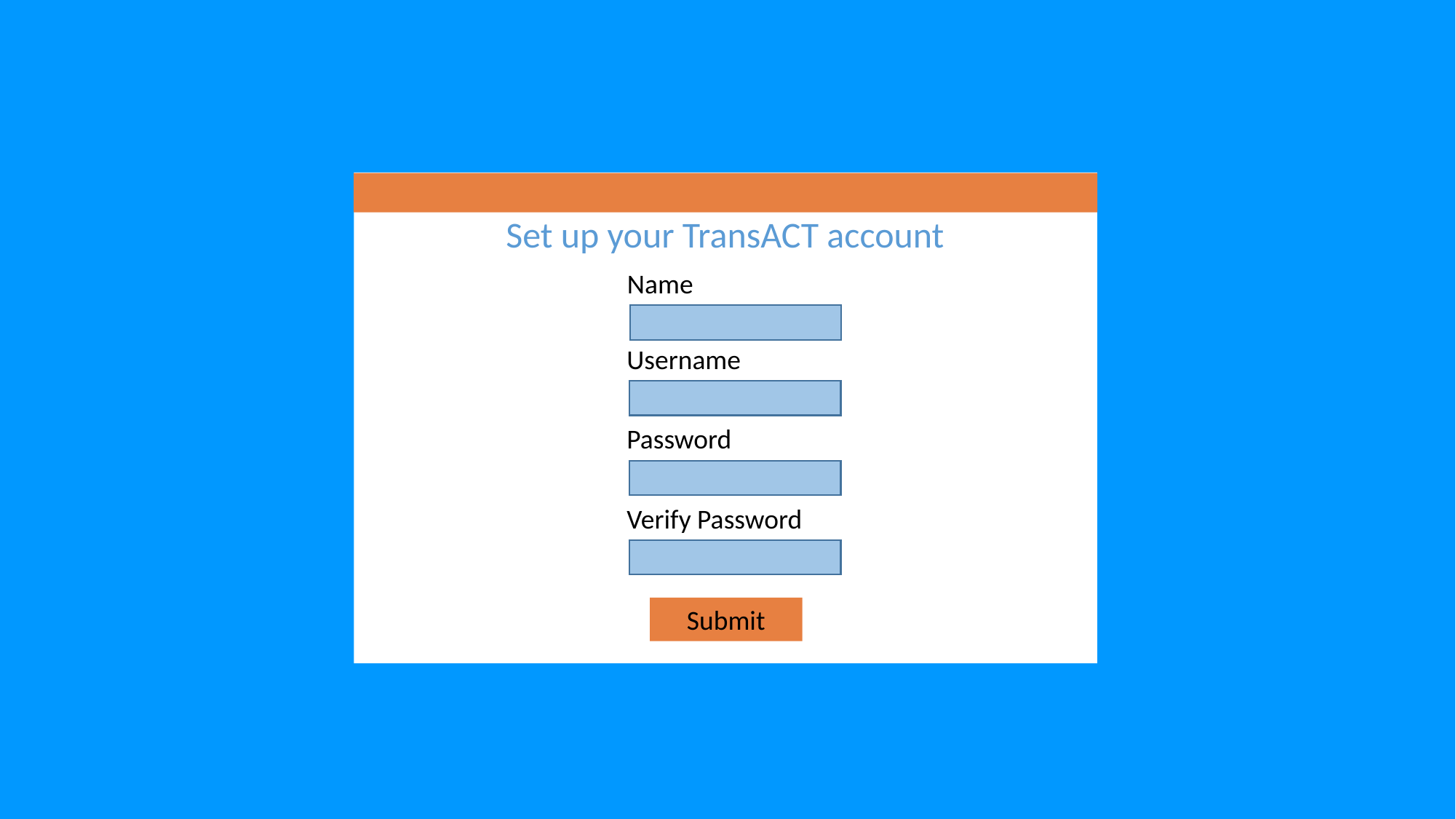

Set up your TransACT account
Name

Username

Password

Verify Password

Submit